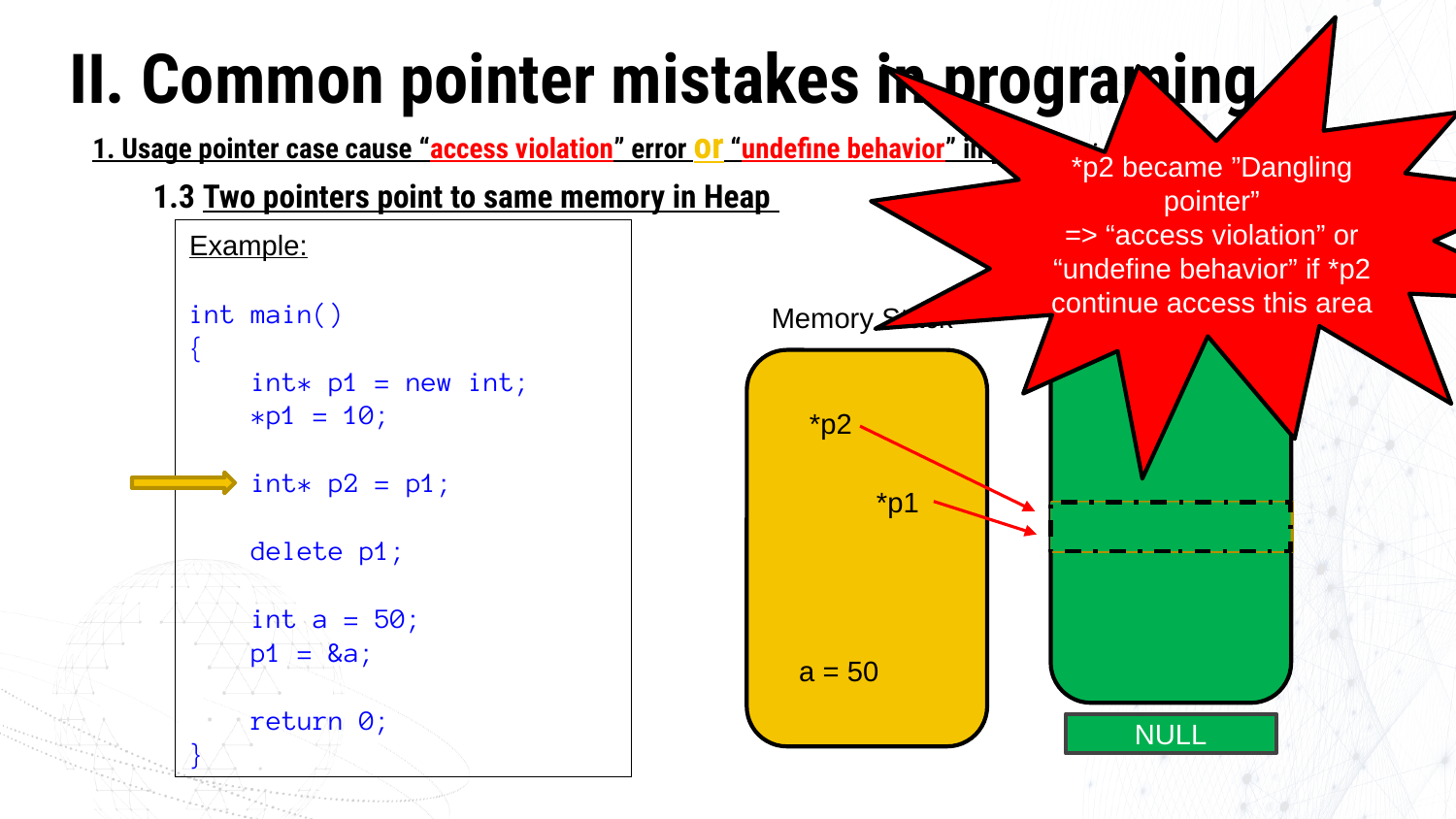

*p2 became ”Dangling pointer”
=> “access violation” or “undefine behavior” if *p2 continue access this area
# II. Common pointer mistakes in programing
1. Usage pointer case cause “access violation” error or “undefine behavior” in program :

1.3 Two pointers point to same memory in Heap

 Memory Heap
Example:

int main()
{
    int* p1 = new int;
    *p1 = 10;

    int* p2 = p1;

    delete p1;

    int a = 50;
    p1 = &a;

    return 0;
}

Memory Stack

*p2

*p1

10
a = 50
NULL